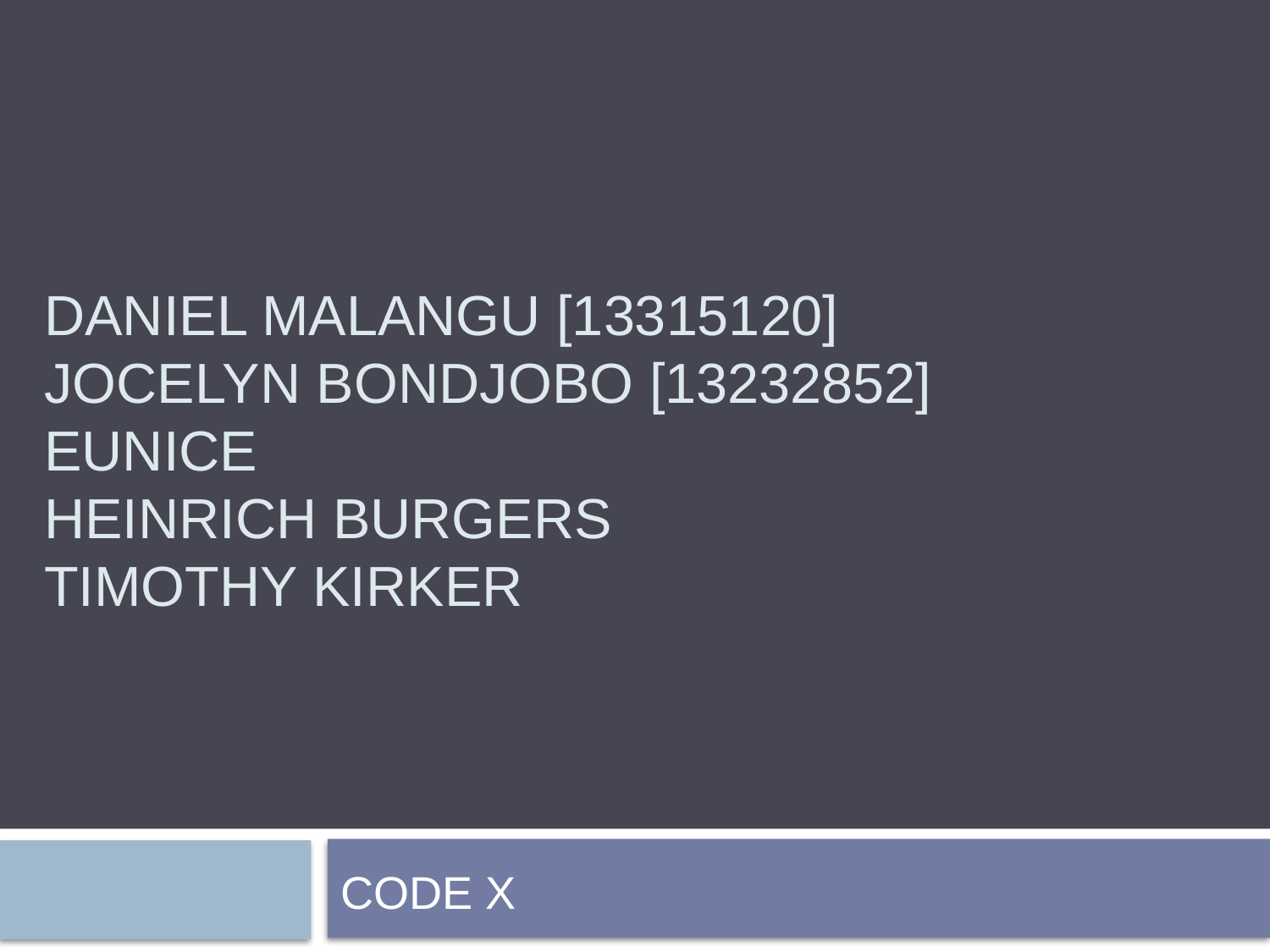

# Daniel Malangu [13315120] Jocelyn BONDJOBO [13232852] Eunice HEINRICH BURGERS TIMOTHY KIRKER
CODE X